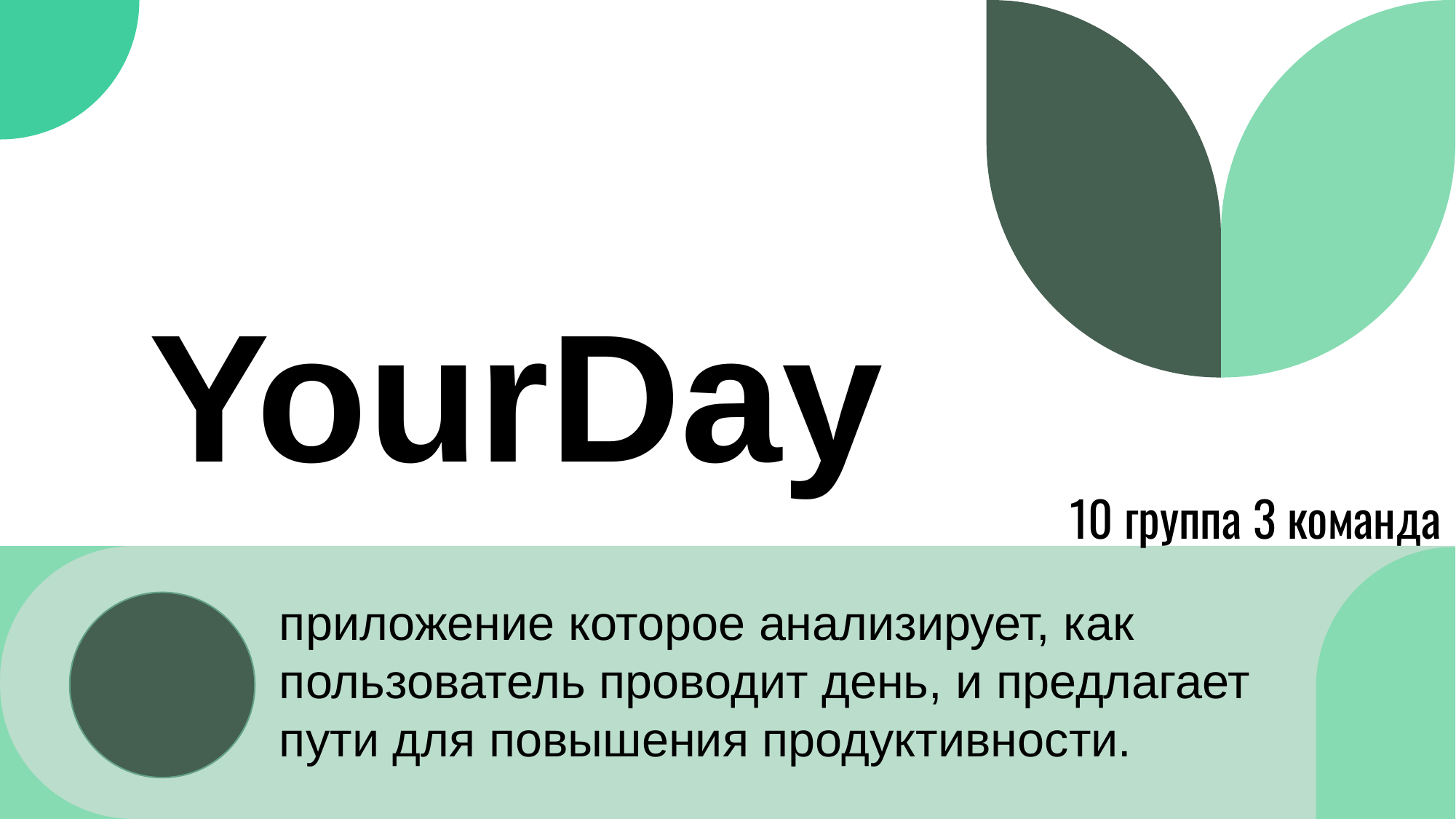

# YourDay
10 группа 3 команда
приложение которое анализирует, как пользователь проводит день, и предлагает пути для повышения продуктивности.